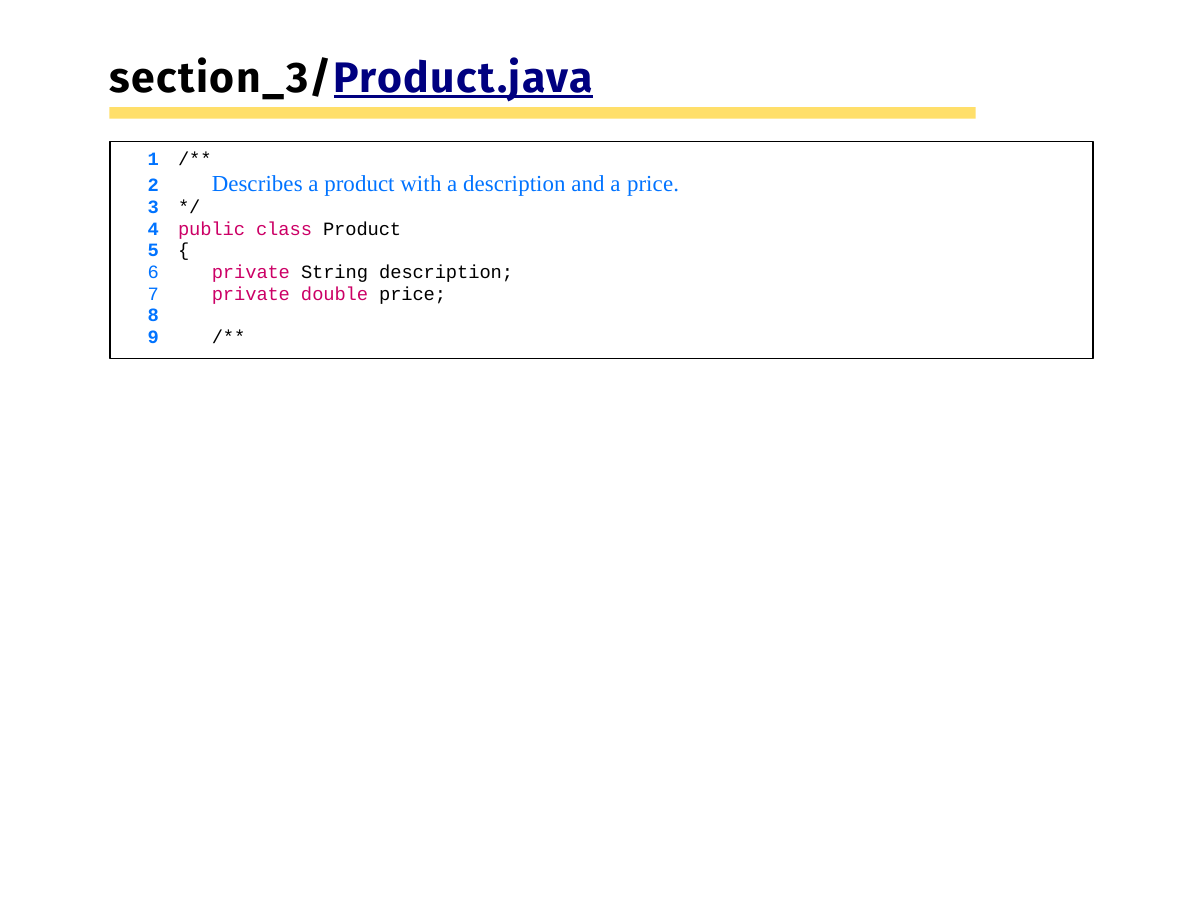

# section_3/Product.java

1	/**
2	Describes a product with a description and a price.
3	*/
4	public class Product
5	{
private String description;
private double price;
8
9

/**